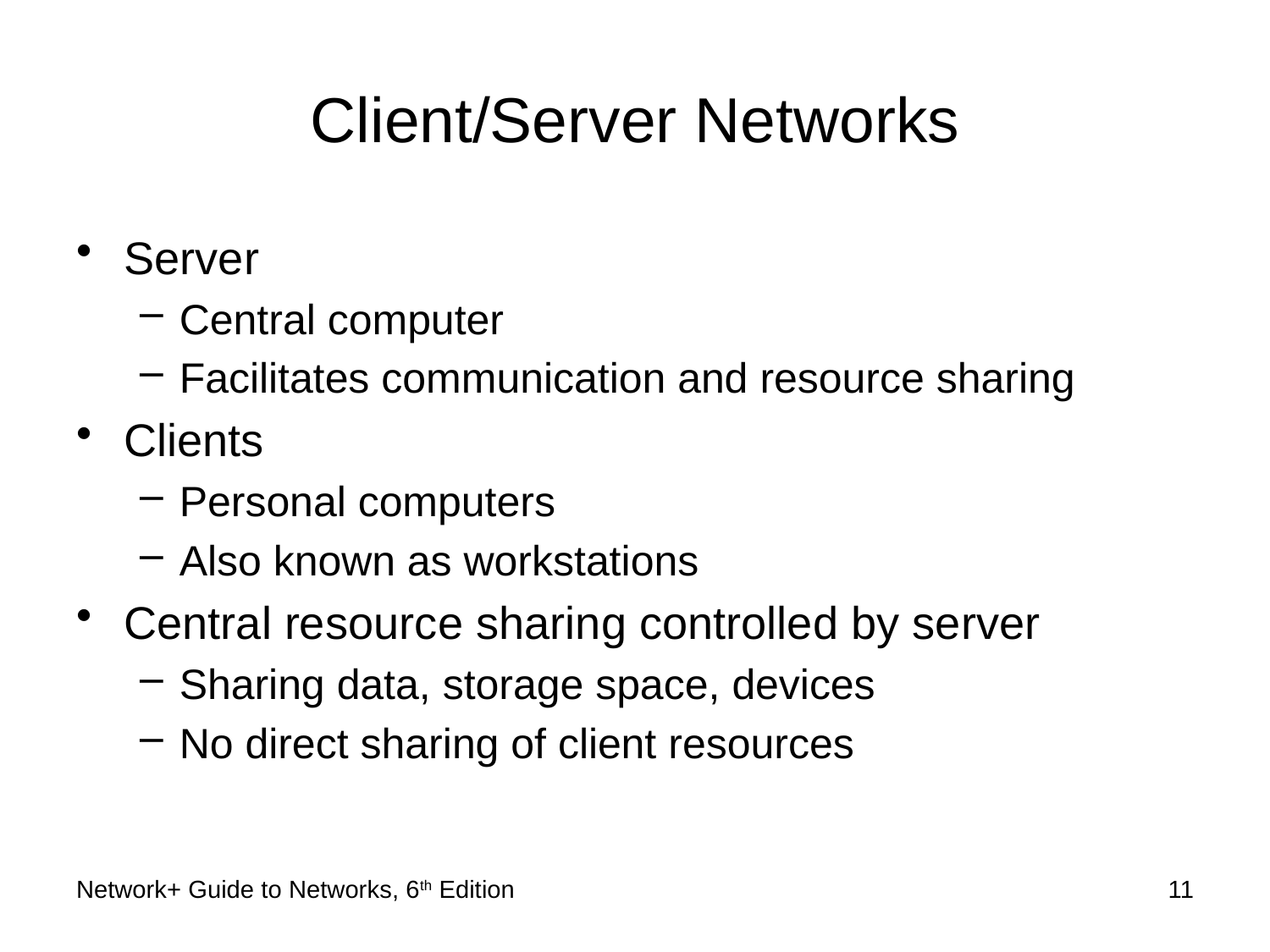

# Client/Server Networks
Server
Central computer
Facilitates communication and resource sharing
Clients
Personal computers
Also known as workstations
Central resource sharing controlled by server
Sharing data, storage space, devices
No direct sharing of client resources

Network+ Guide to Networks, 6th Edition
11